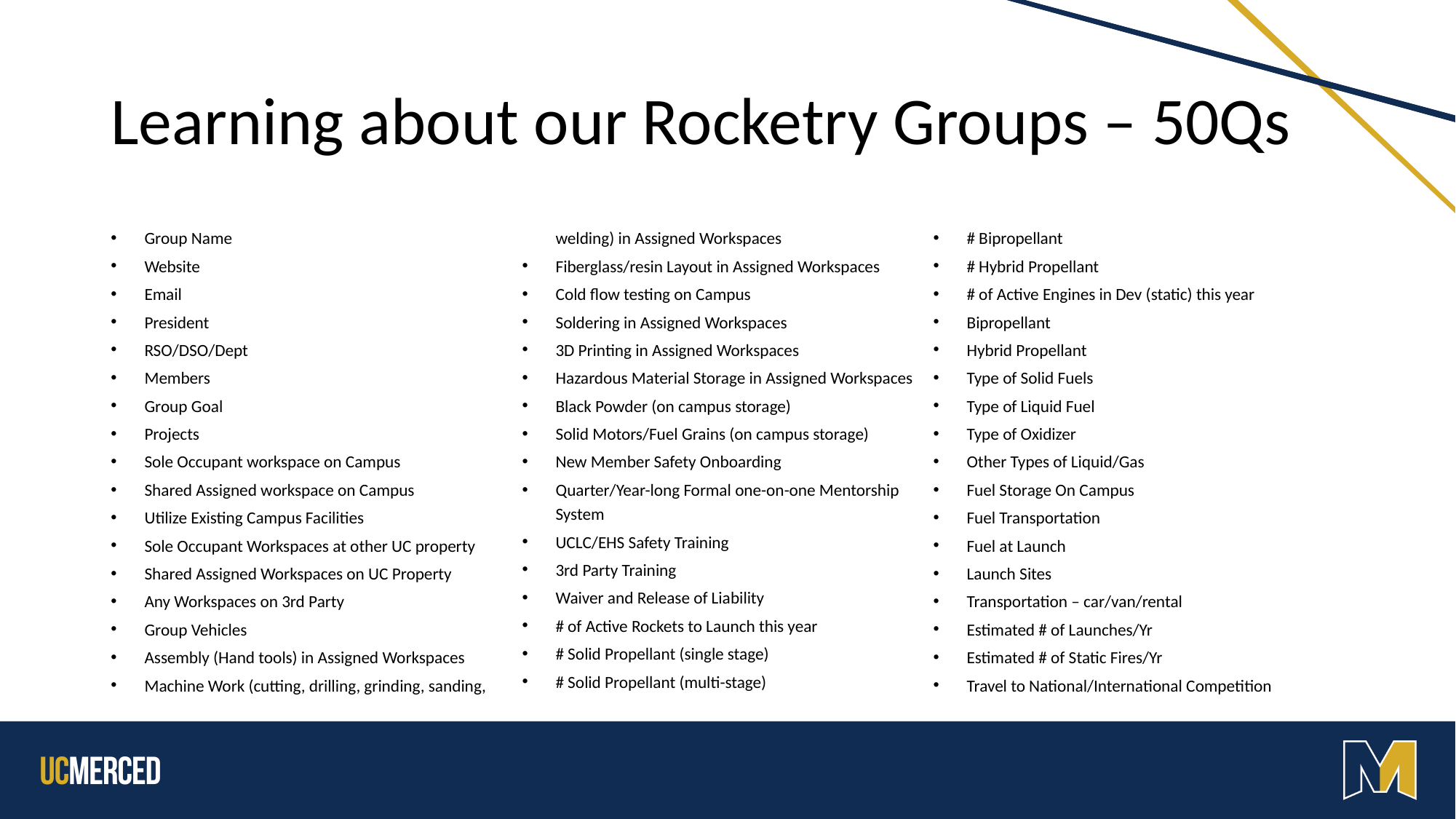

# Learning about our Rocketry Groups – 50Qs
Group Name
Website
Email
President
RSO/DSO/Dept
Members
Group Goal
Projects
Sole Occupant workspace on Campus
Shared Assigned workspace on Campus
Utilize Existing Campus Facilities
Sole Occupant Workspaces at other UC property
Shared Assigned Workspaces on UC Property
Any Workspaces on 3rd Party
Group Vehicles
Assembly (Hand tools) in Assigned Workspaces
Machine Work (cutting, drilling, grinding, sanding, welding) in Assigned Workspaces
Fiberglass/resin Layout in Assigned Workspaces
Cold flow testing on Campus
Soldering in Assigned Workspaces
3D Printing in Assigned Workspaces
Hazardous Material Storage in Assigned Workspaces
Black Powder (on campus storage)
Solid Motors/Fuel Grains (on campus storage)
New Member Safety Onboarding
Quarter/Year-long Formal one-on-one Mentorship System
UCLC/EHS Safety Training
3rd Party Training
Waiver and Release of Liability
# of Active Rockets to Launch this year
# Solid Propellant (single stage)
# Solid Propellant (multi-stage)
# Bipropellant
# Hybrid Propellant
# of Active Engines in Dev (static) this year
Bipropellant
Hybrid Propellant
Type of Solid Fuels
Type of Liquid Fuel
Type of Oxidizer
Other Types of Liquid/Gas
Fuel Storage On Campus
Fuel Transportation
Fuel at Launch
Launch Sites
Transportation – car/van/rental
Estimated # of Launches/Yr
Estimated # of Static Fires/Yr
Travel to National/International Competition